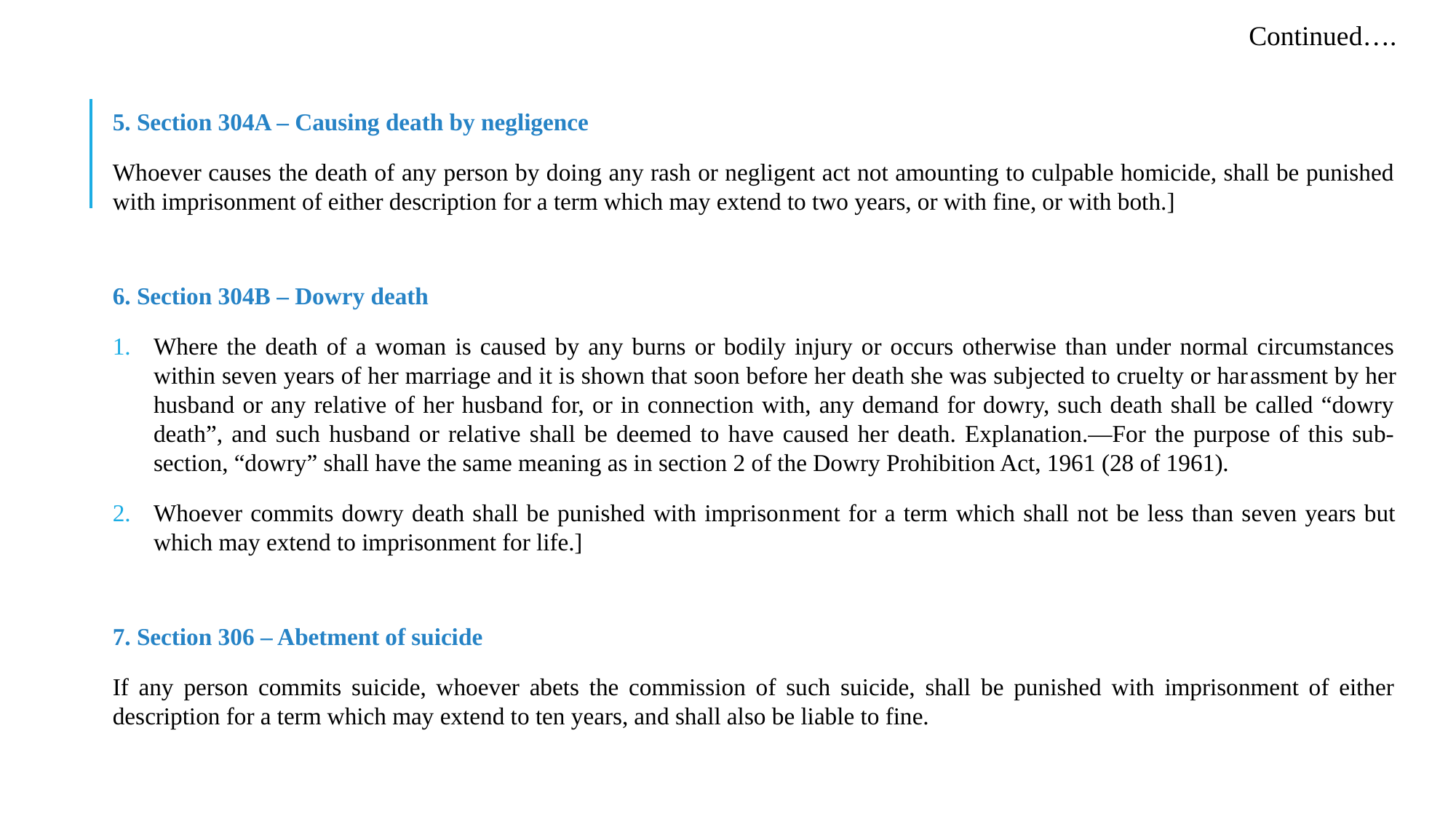

Continued….
5. Section 304A – Causing death by negligence
Whoever causes the death of any person by doing any rash or negligent act not amounting to culpable homicide, shall be punished with imprisonment of either description for a term which may extend to two years, or with fine, or with both.]
6. Section 304B – Dowry death
Where the death of a woman is caused by any burns or bodily injury or occurs otherwise than under normal circumstances within seven years of her marriage and it is shown that soon before her death she was subjected to cruelty or har­assment by her husband or any relative of her husband for, or in connection with, any demand for dowry, such death shall be called “dowry death”, and such husband or relative shall be deemed to have caused her death. Explanation.—For the purpose of this sub-section, “dowry” shall have the same meaning as in section 2 of the Dowry Prohibition Act, 1961 (28 of 1961).
Whoever commits dowry death shall be punished with imprison­ment for a term which shall not be less than seven years but which may extend to imprisonment for life.]
7. Section 306 – Abetment of suicide
If any person commits suicide, whoever abets the commission of such suicide, shall be punished with imprisonment of either description for a term which may extend to ten years, and shall also be liable to fine.